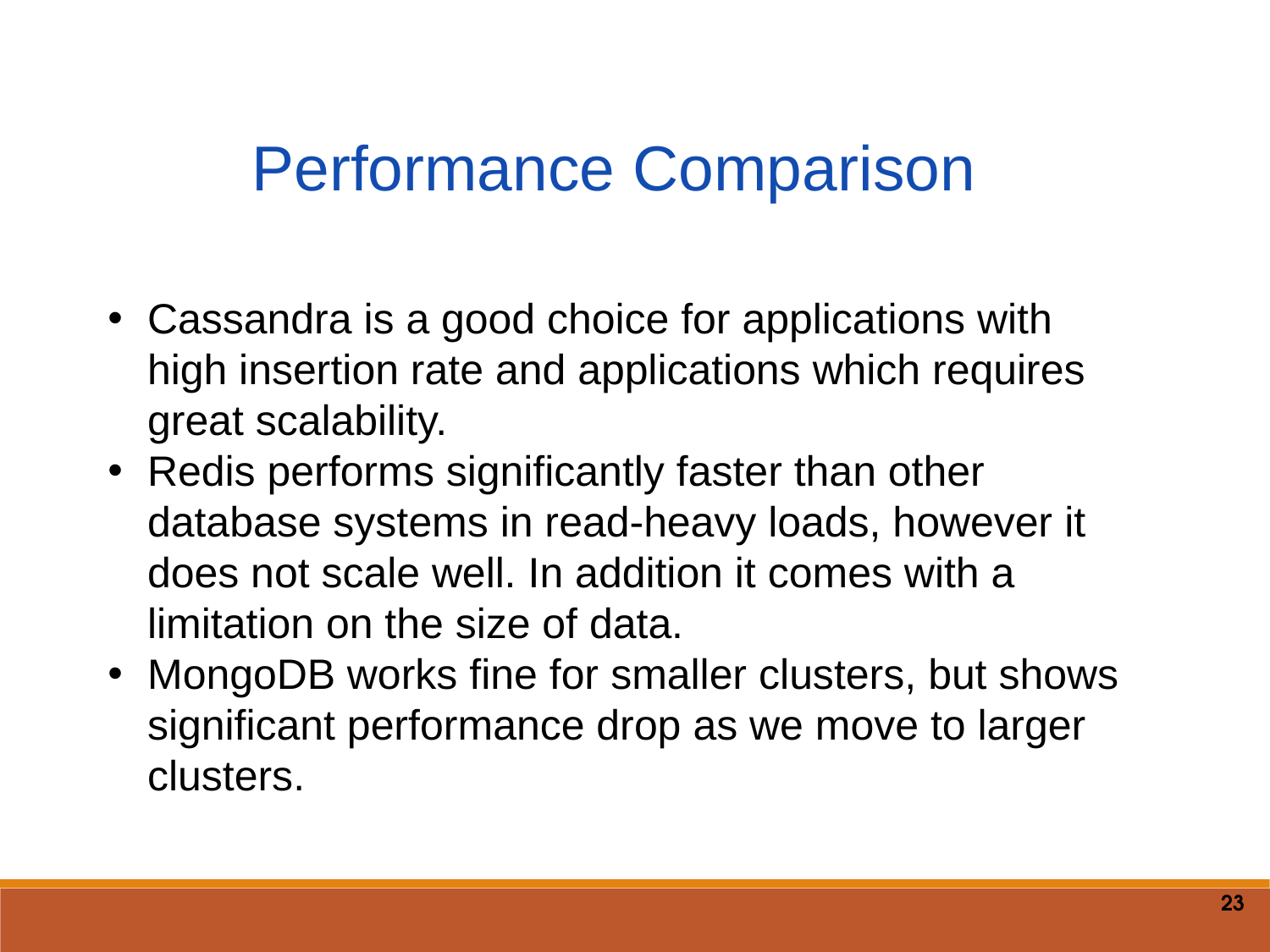

Performance Comparison
Cassandra is a good choice for applications with high insertion rate and applications which requires great scalability.
Redis performs significantly faster than other database systems in read-heavy loads, however it does not scale well. In addition it comes with a limitation on the size of data.
MongoDB works fine for smaller clusters, but shows significant performance drop as we move to larger clusters.
23